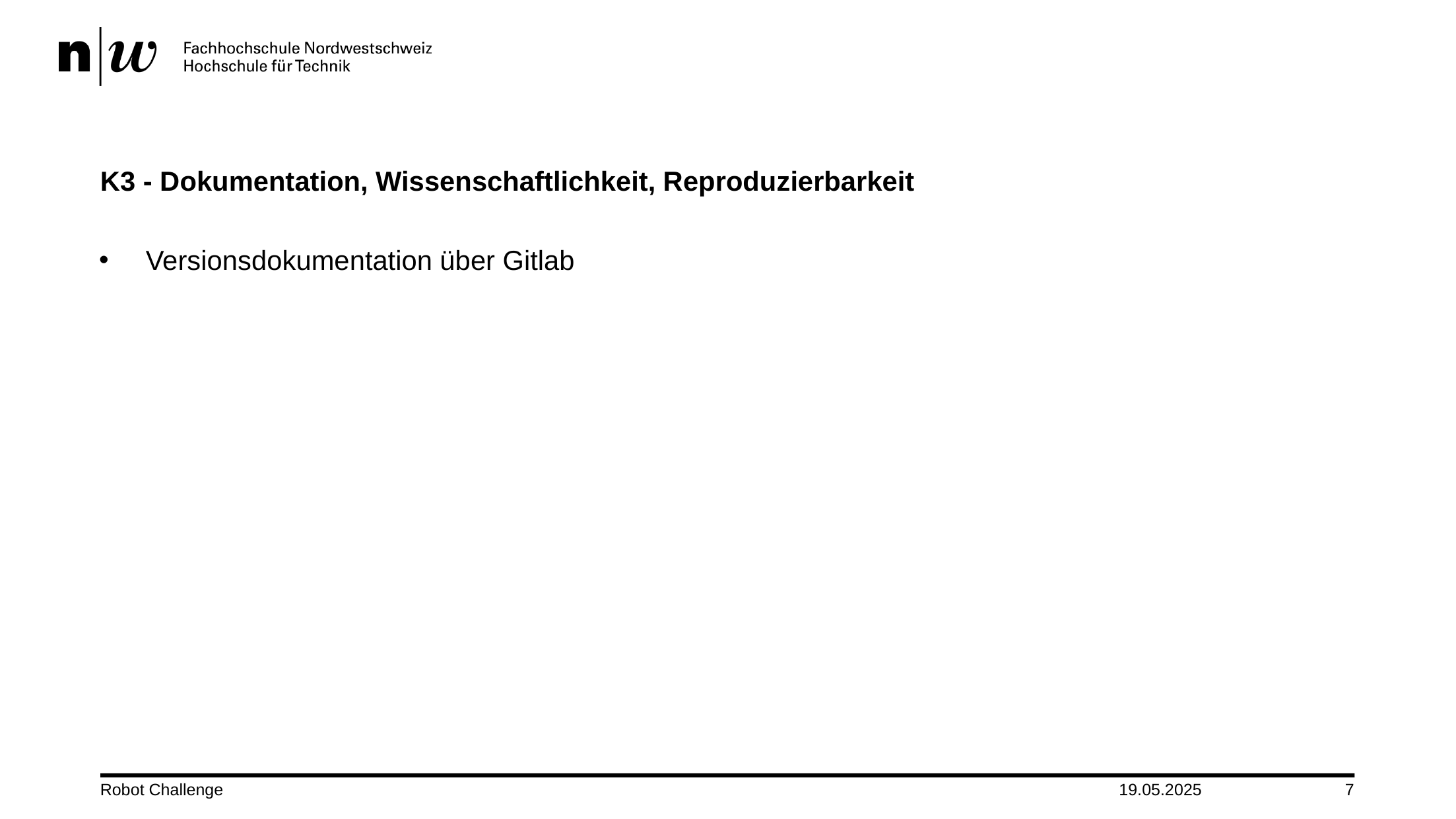

# K3 - Dokumentation, Wissenschaftlichkeit, Reproduzierbarkeit
Versionsdokumentation über Gitlab

Robot Challenge
19.05.2025
7